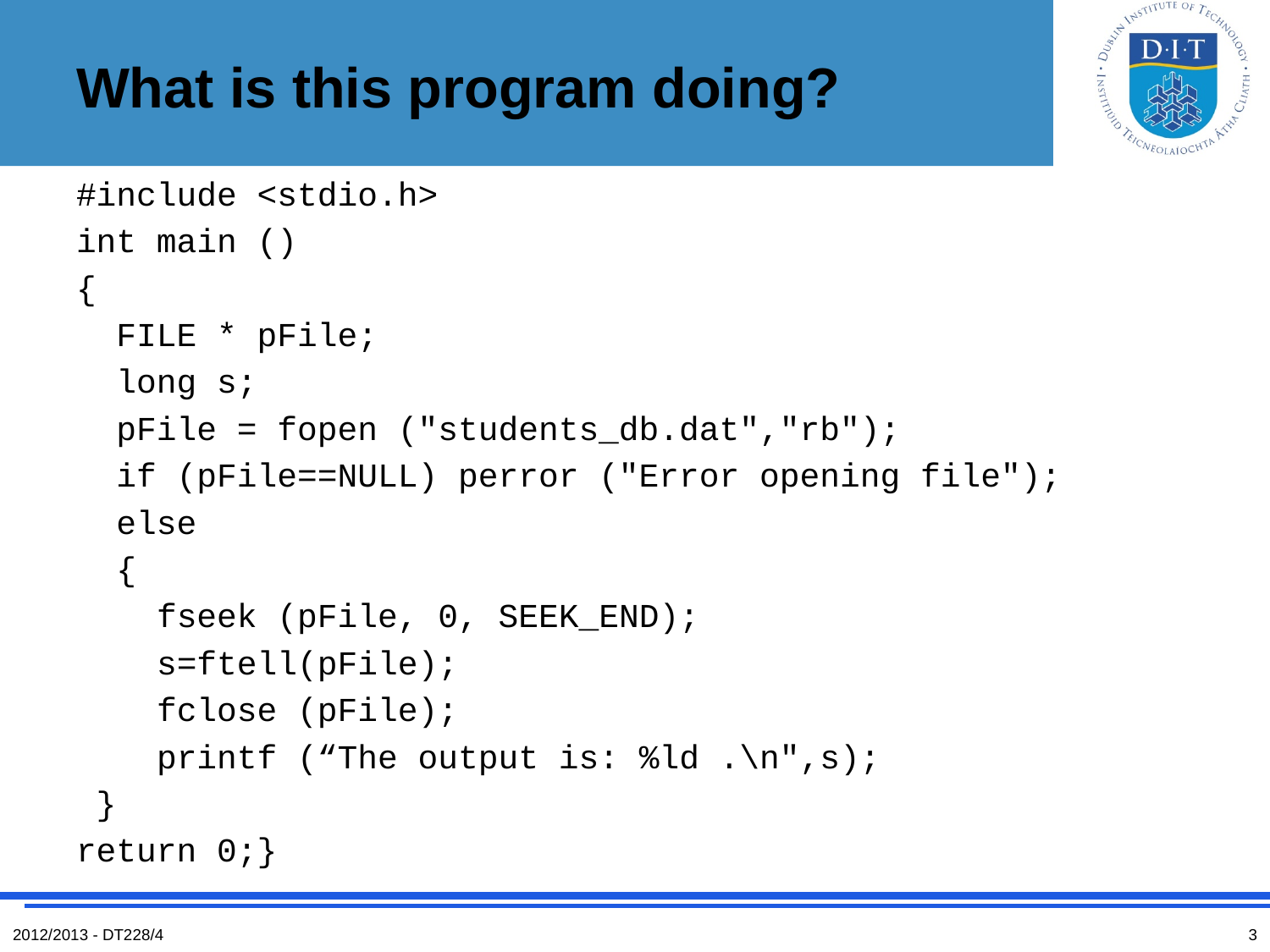

# What is this program doing?
#include <stdio.h>
int main ()
{
  FILE * pFile;
  long s;
  pFile = fopen ("students_db.dat","rb");
  if (pFile==NULL) perror ("Error opening file");
  else
  {
    fseek (pFile, 0, SEEK_END);
    s=ftell(pFile);
    fclose (pFile);
    printf (“The output is: %ld .\n",s);
 }
return 0;}
2012/2013 - DT228/4
3